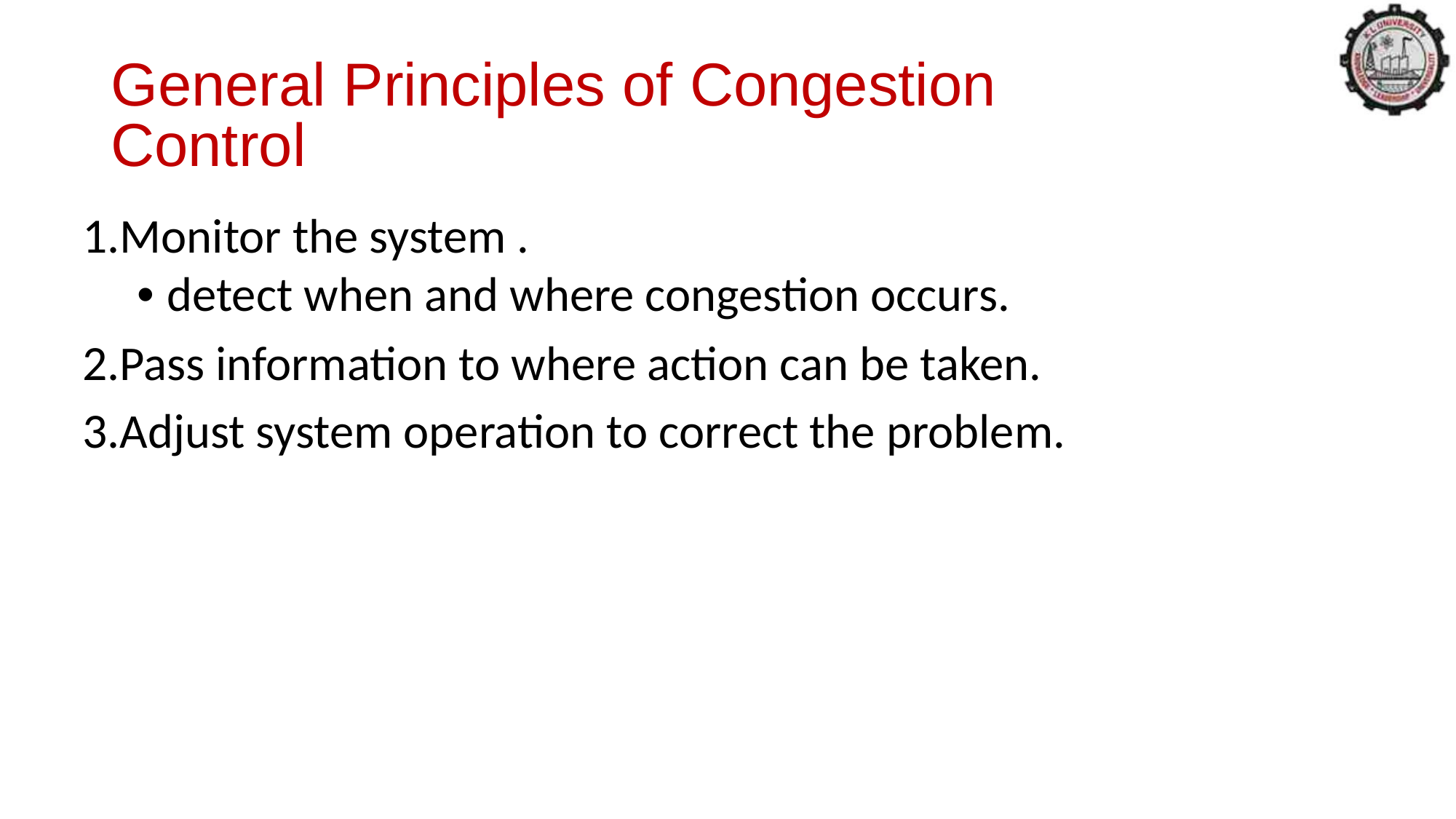

General Principles of Congestion Control
1.Monitor the system .
• detect when and where congestion occurs.
2.Pass information to where action can be taken.
3.Adjust system operation to correct the problem.